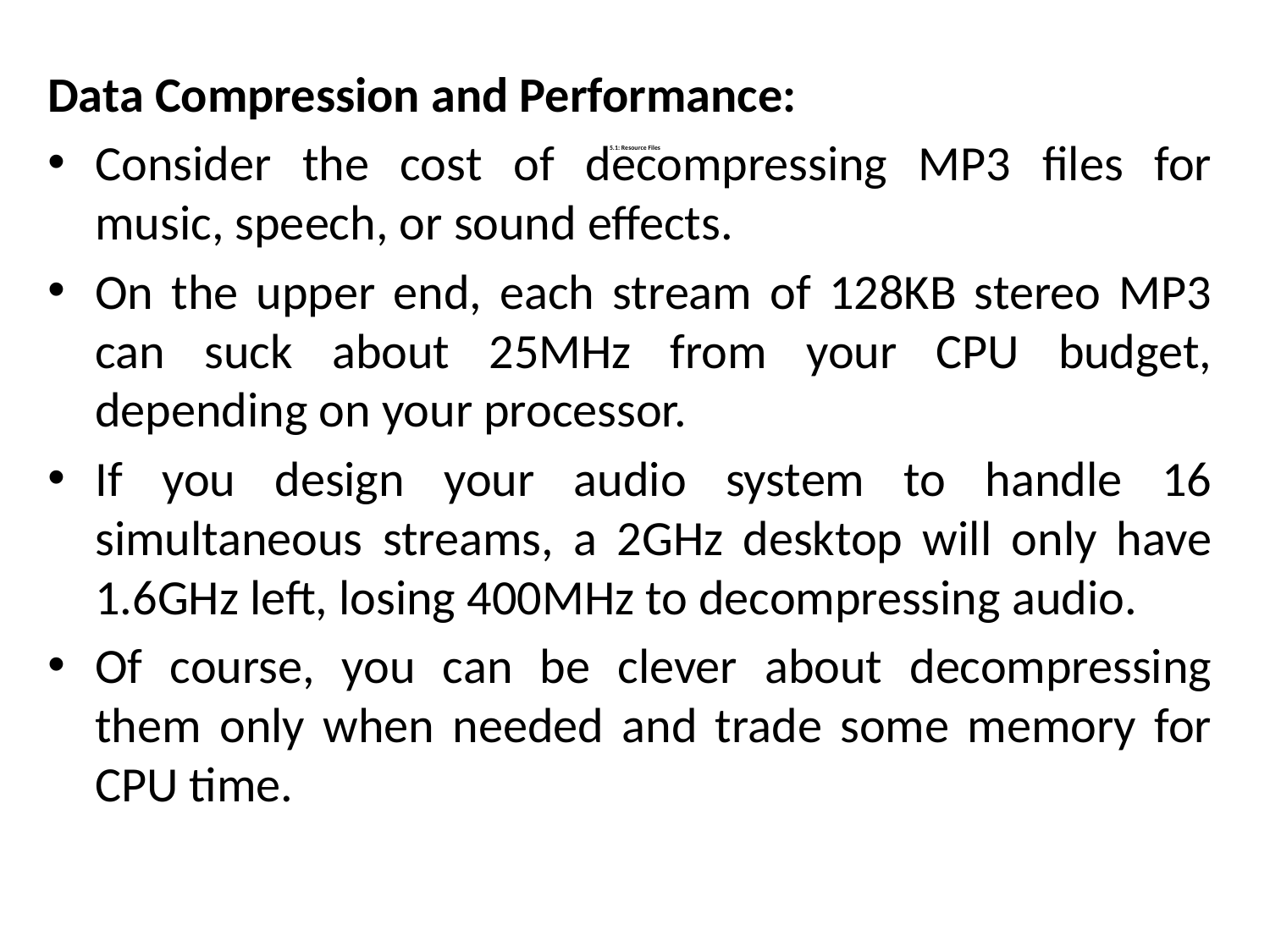

Data Compression and Performance:
Consider the cost of decompressing MP3 files for music, speech, or sound effects.
On the upper end, each stream of 128KB stereo MP3 can suck about 25MHz from your CPU budget, depending on your processor.
If you design your audio system to handle 16 simultaneous streams, a 2GHz desktop will only have 1.6GHz left, losing 400MHz to decompressing audio.
Of course, you can be clever about decompressing them only when needed and trade some memory for CPU time.
# 5.1: Resource Files